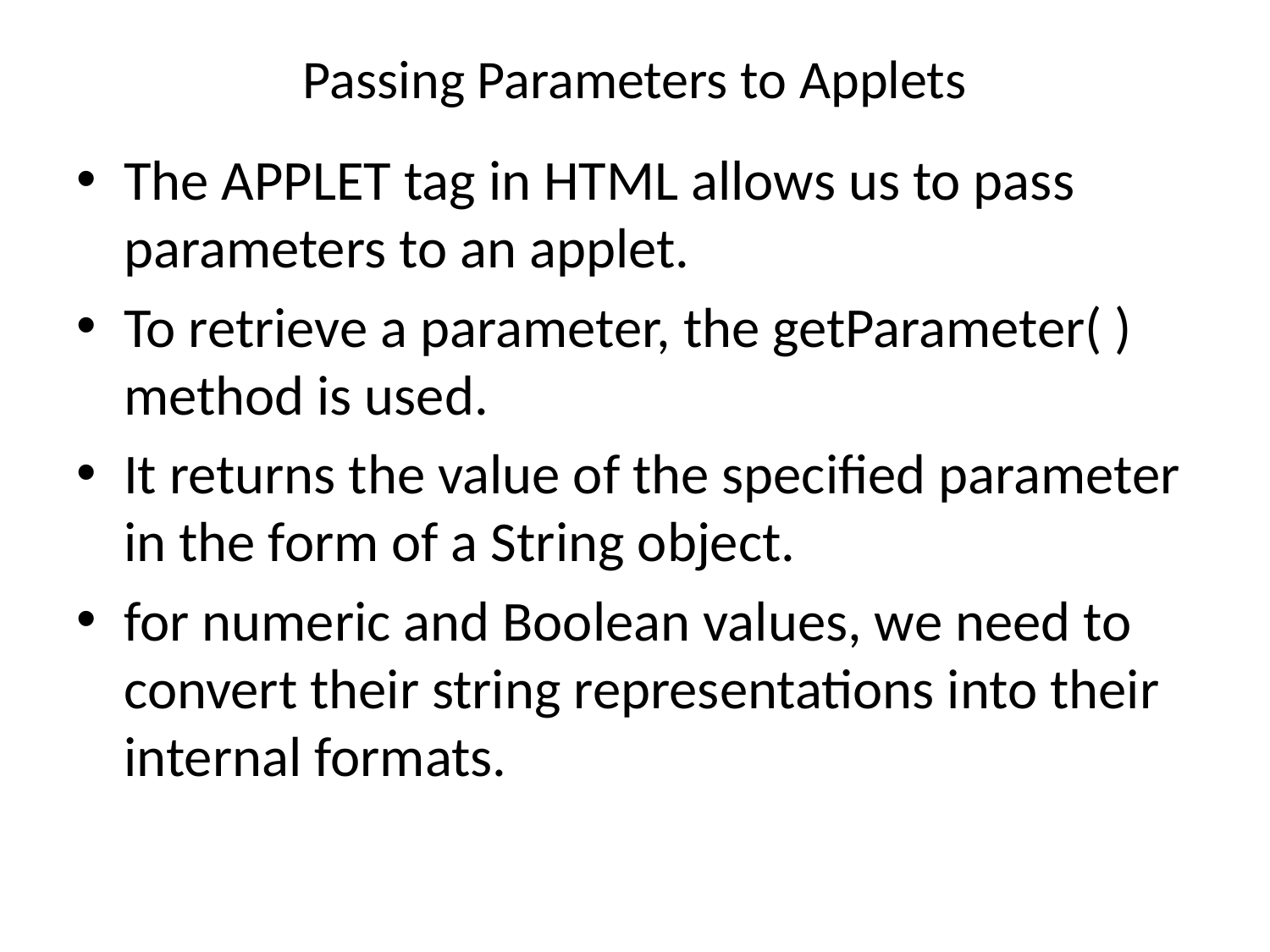

# Passing Parameters to Applets
The APPLET tag in HTML allows us to pass parameters to an applet.
To retrieve a parameter, the getParameter( ) method is used.
It returns the value of the specified parameter in the form of a String object.
for numeric and Boolean values, we need to convert their string representations into their internal formats.